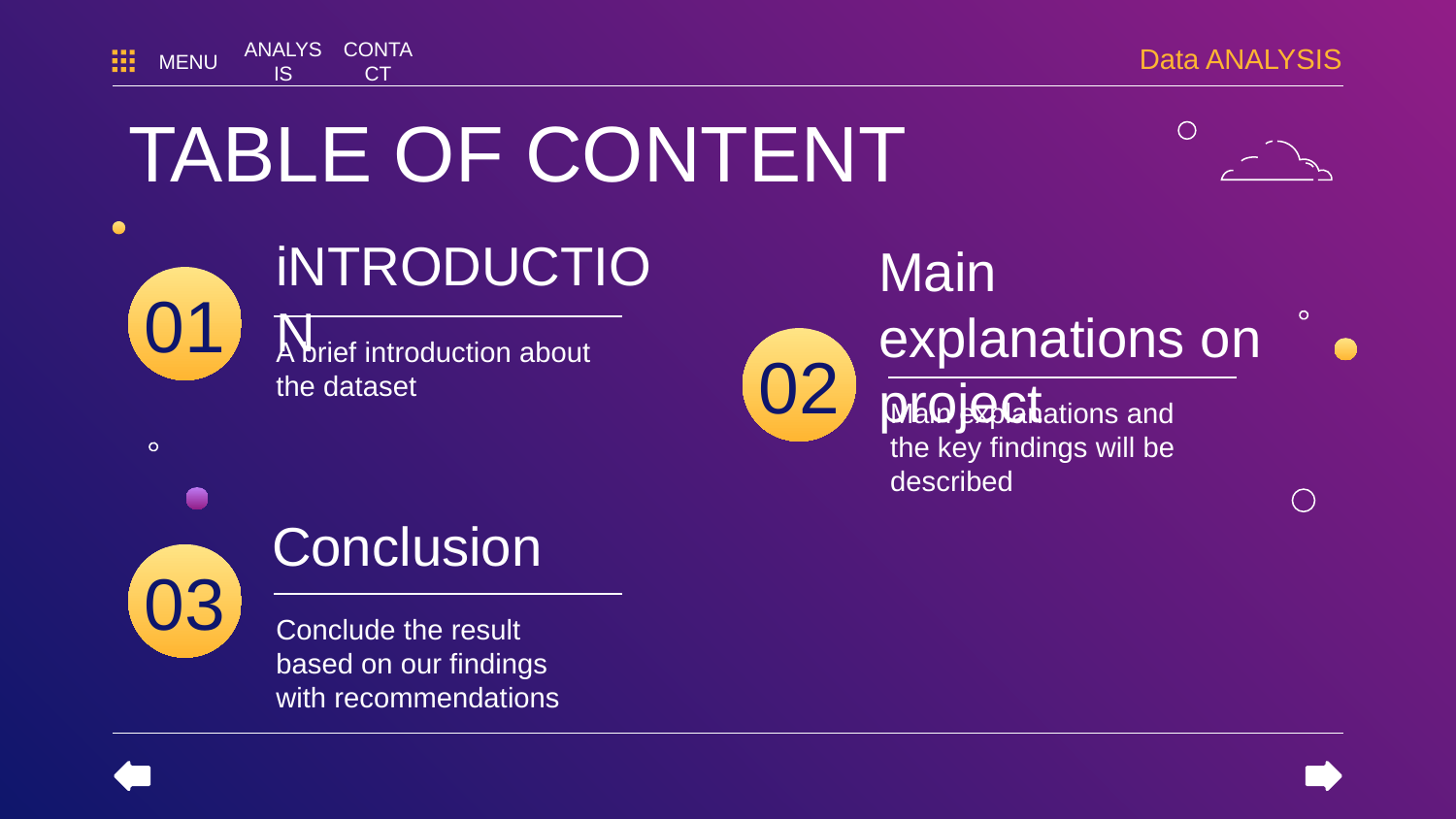

Data ANALYSIS
MENU
ANALYSIS
CONTACT

TABLE OF CONTENT

# iNTRODUCTION

Main explanations on project

01

A brief introduction about the dataset

02
Main explanations and the key findings will be described

Conclusion

03

Conclude the result based on our findings with recommendations